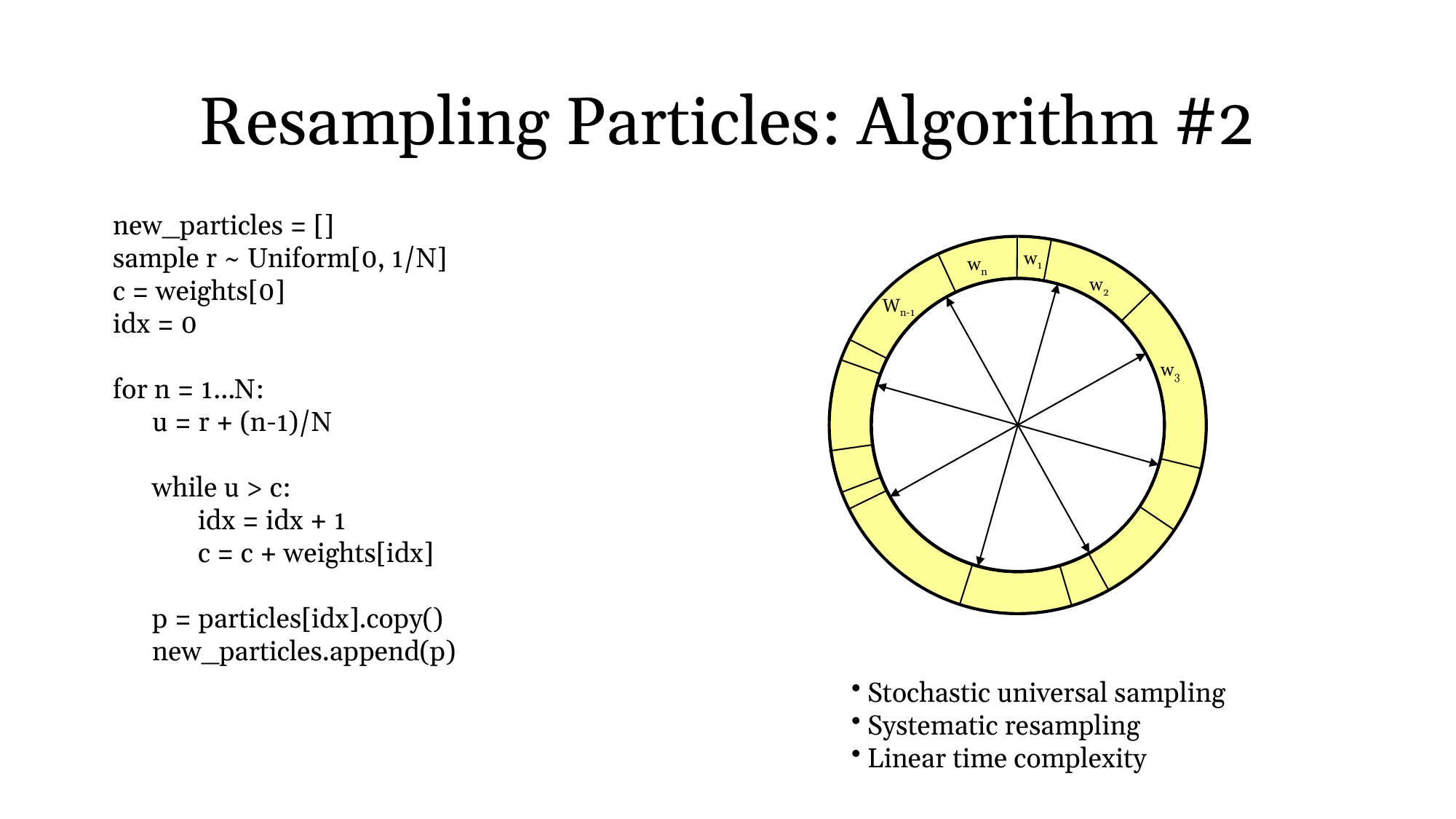

# Resampling Particles: Algorithm #2
new_particles = []
sample r ~ Uniform[0, 1/N]
c = weights[0]
idx = 0

for n = 1…N:
      u = r + (n-1)/N

      while u > c:
             idx = idx + 1
             c = c + weights[idx]

      p = particles[idx].copy()
      new_particles.append(p)

w1
wn

w2

Wn-1

w3

 Stochastic universal sampling
 Systematic resampling
 Linear time complexity